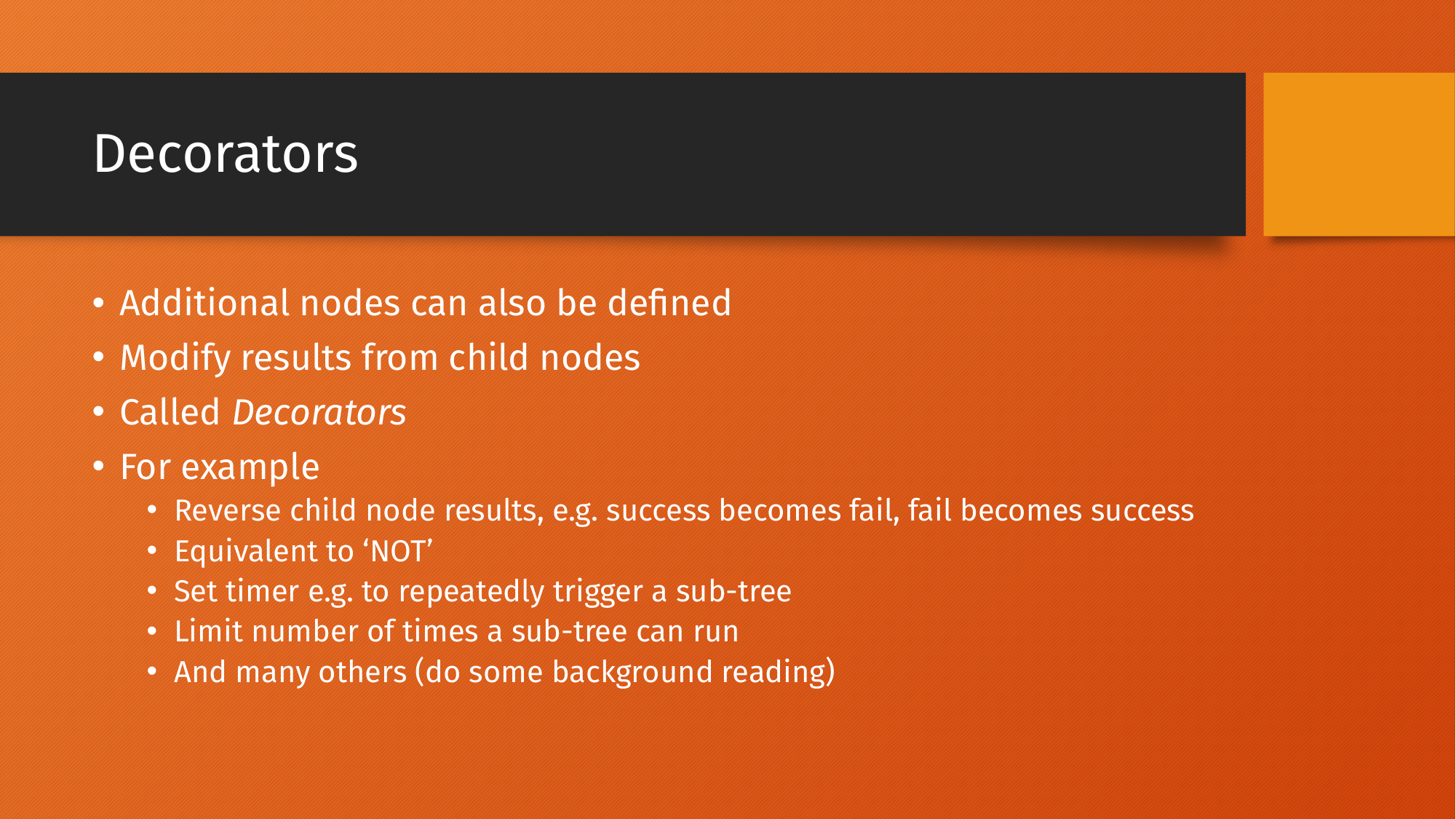

# Decorators
Additional nodes can also be defined
Modify results from child nodes
Called Decorators
For example
Reverse child node results, e.g. success becomes fail, fail becomes success
Equivalent to ‘NOT’
Set timer e.g. to repeatedly trigger a sub-tree
Limit number of times a sub-tree can run
And many others (do some background reading)